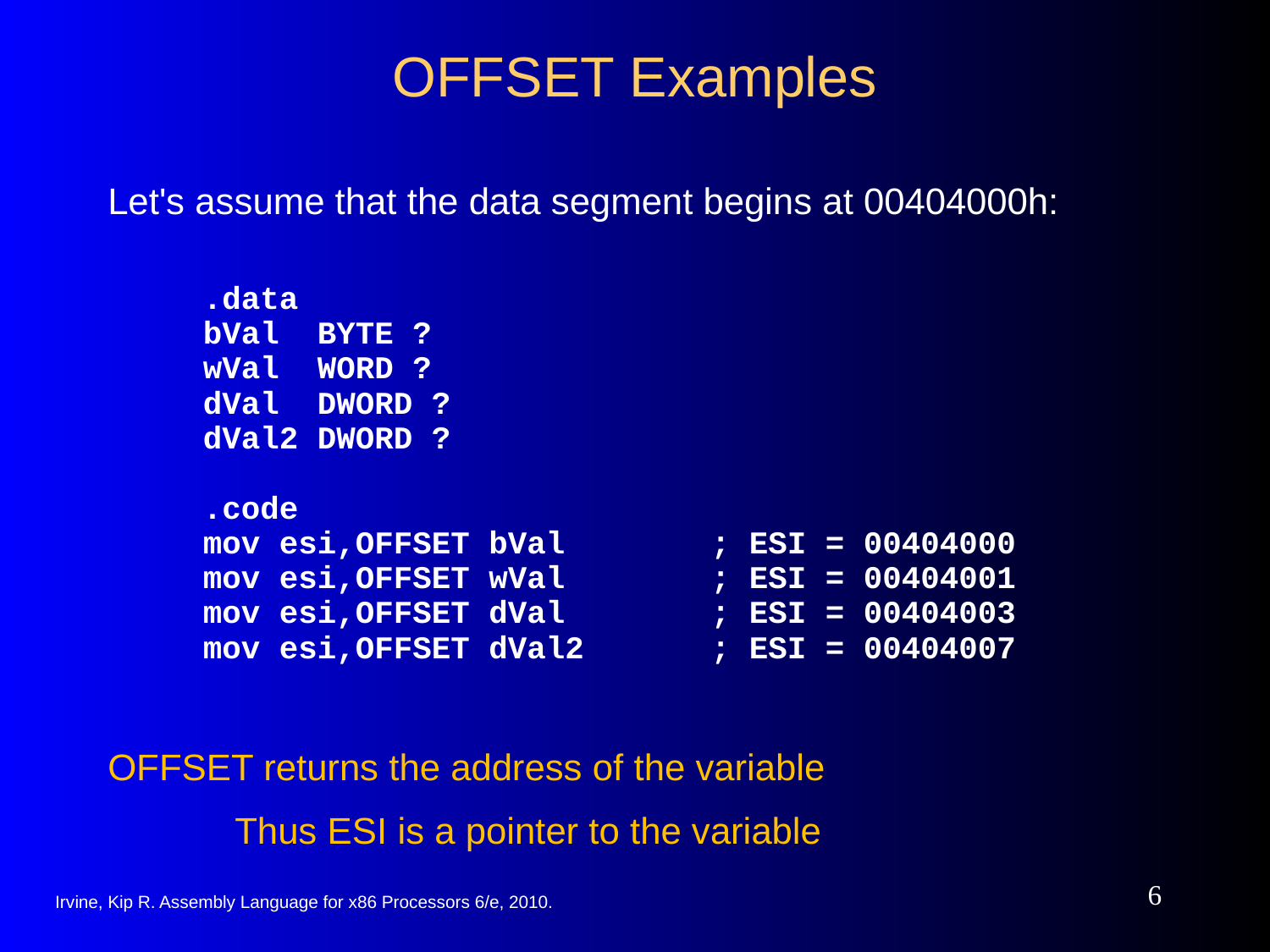

# OFFSET Examples
Let's assume that the data segment begins at 00404000h:

OFFSET returns the address of the variable
	Thus ESI is a pointer to the variable
.data
bVal  BYTE ?
wVal  WORD ?
dVal  DWORD ?
dVal2 DWORD ?

.code
mov esi,OFFSET bVal 	; ESI = 00404000
mov esi,OFFSET wVal 	; ESI = 00404001
mov esi,OFFSET dVal 	; ESI = 00404003
mov esi,OFFSET dVal2	; ESI = 00404007
6
Irvine, Kip R. Assembly Language for x86 Processors 6/e, 2010.